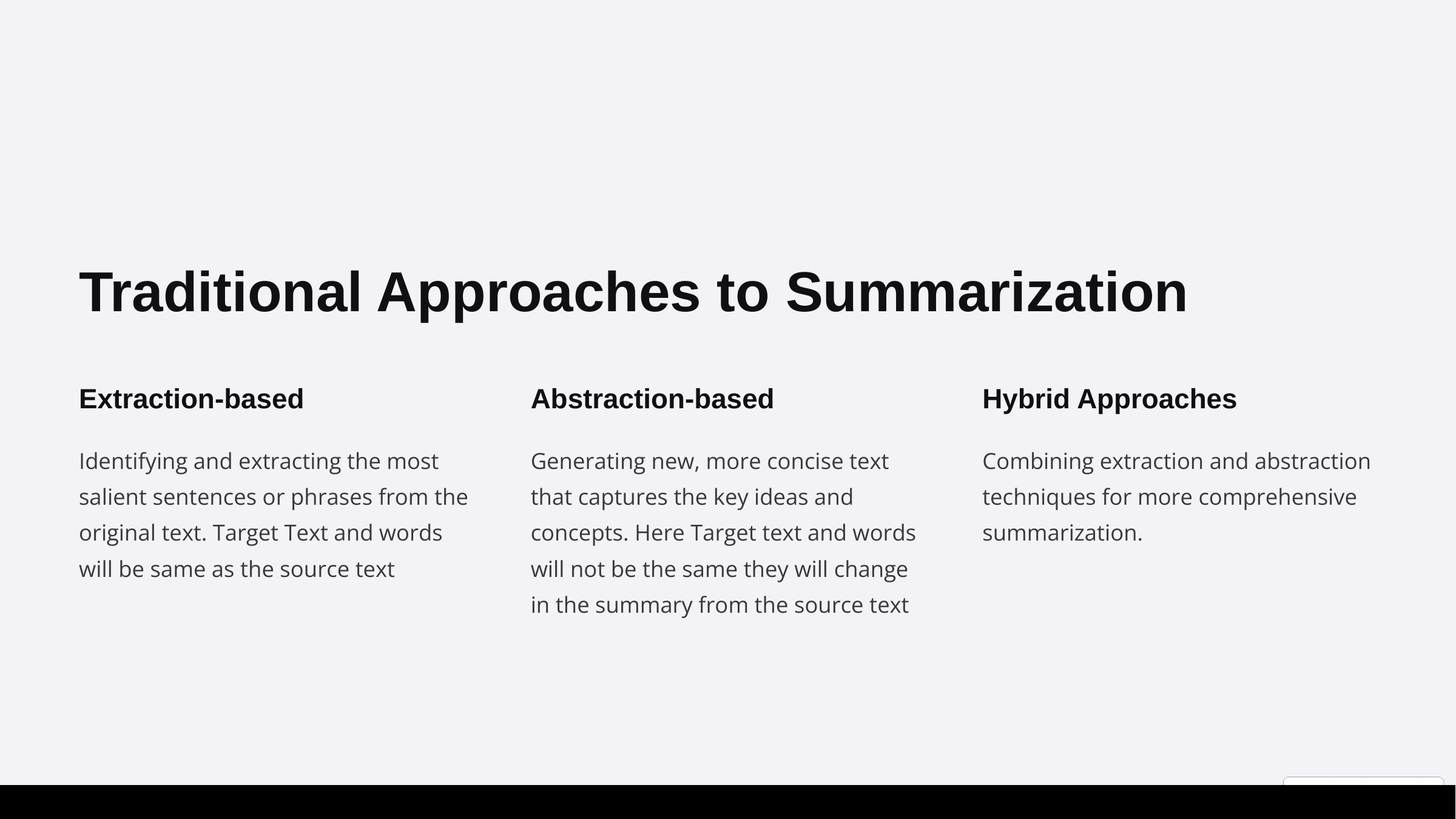

Traditional Approaches to Summarization
Extraction-based

Abstraction-based
Hybrid Approaches
Identifying and extracting the most salient sentences or phrases from the original text. Target Text and words will be same as the source text
Generating new, more concise text that captures the key ideas and concepts. Here Target text and words will not be the same they will change in the summary from the source text
Combining extraction and abstraction techniques for more comprehensive summarization.